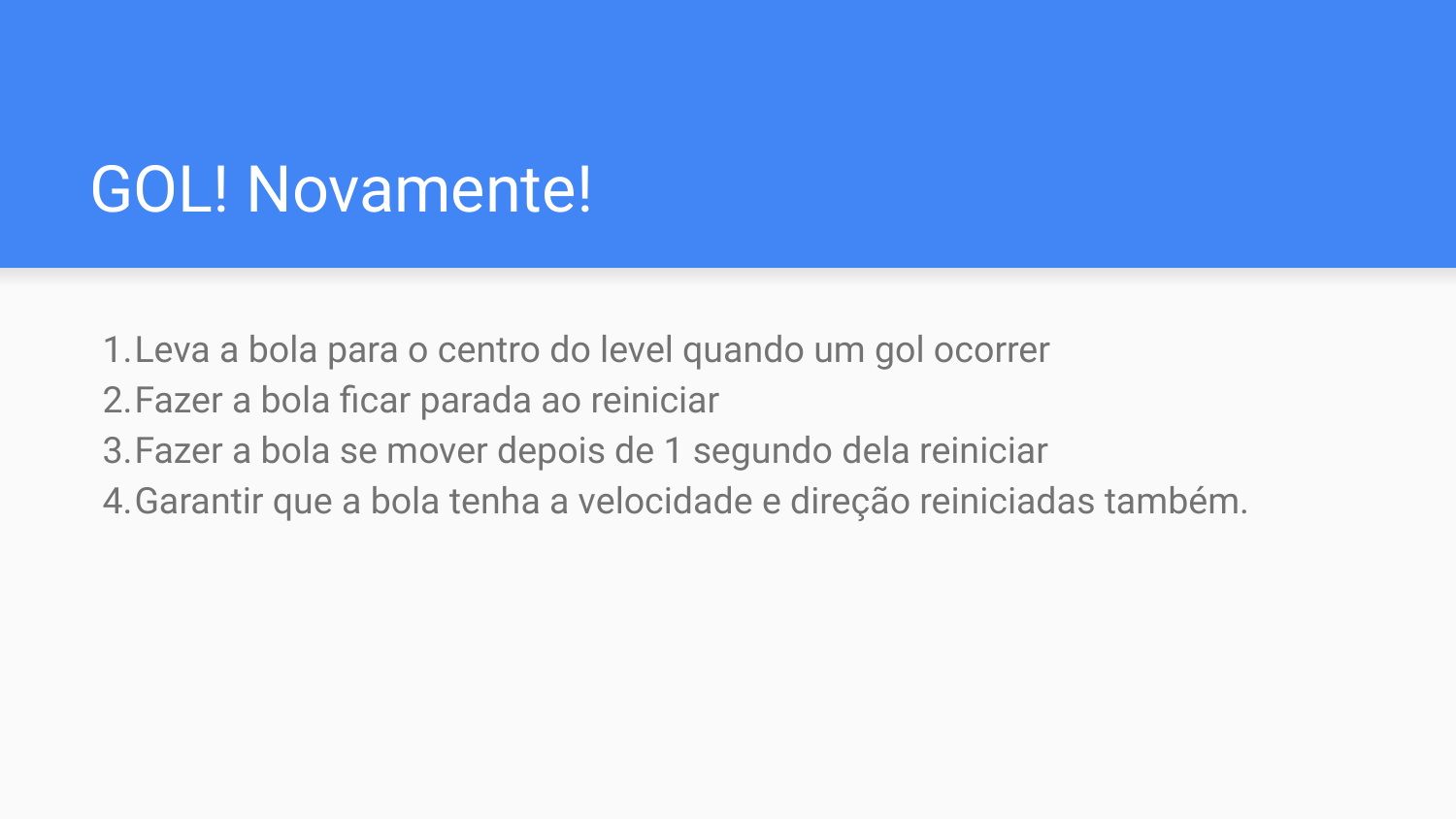

# GOL! Novamente!
Leva a bola para o centro do level quando um gol ocorrer
Fazer a bola ficar parada ao reiniciar
Fazer a bola se mover depois de 1 segundo dela reiniciar
Garantir que a bola tenha a velocidade e direção reiniciadas também.